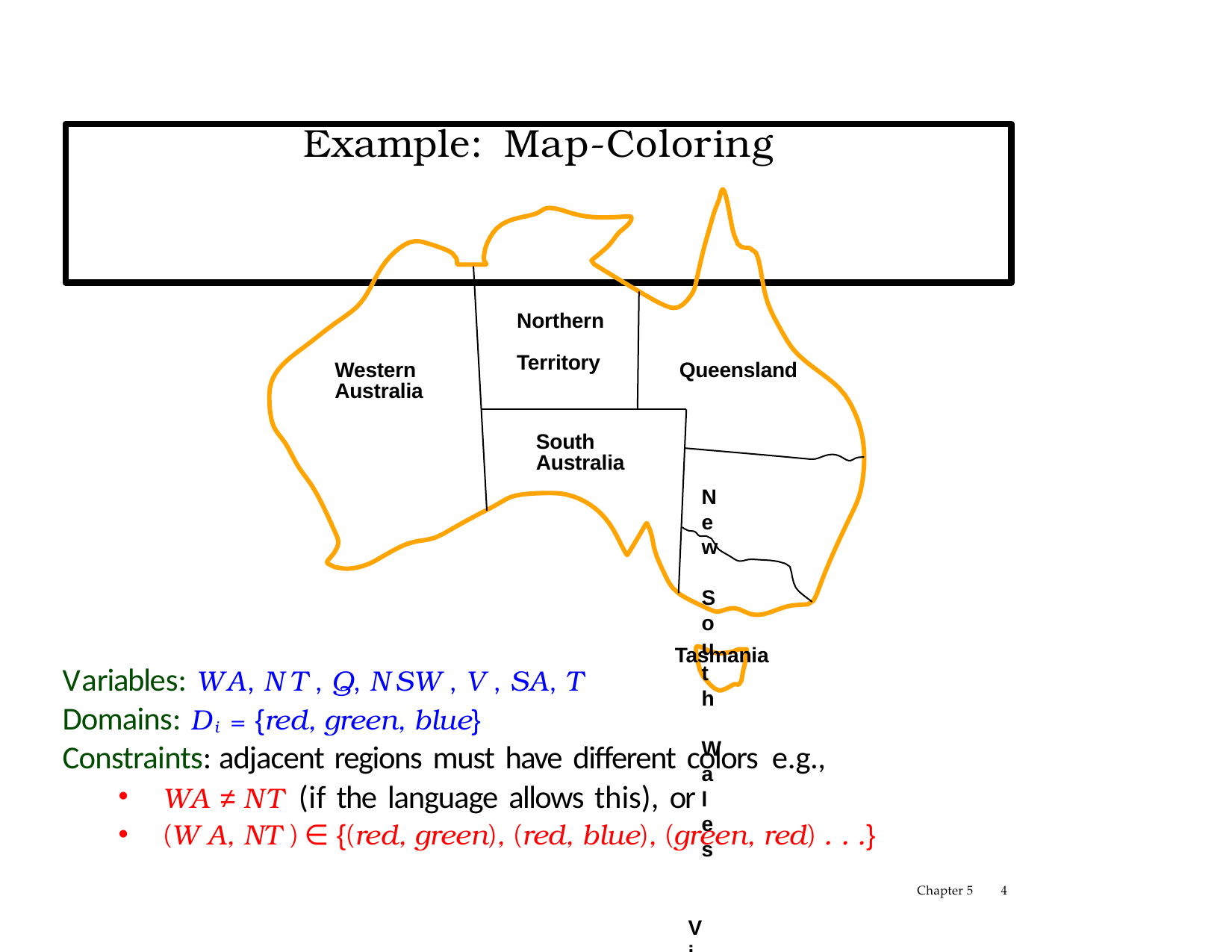

# Example:	Map-Coloring

Northern  Territory
Western  Australia
Queensland
South  Australia
New South Wales

Victoria
Tasmania

Variables: WA, NT , Q, NSW , V , SA, T
Domains: Di = {red, green, blue}
Constraints: adjacent regions must have different colors  e.g.,
WA ≠ NT (if the language allows this), or
(W A, NT ) ∈ {(red, green), (red, blue), (green, red) . . .}
Chapter 5
4